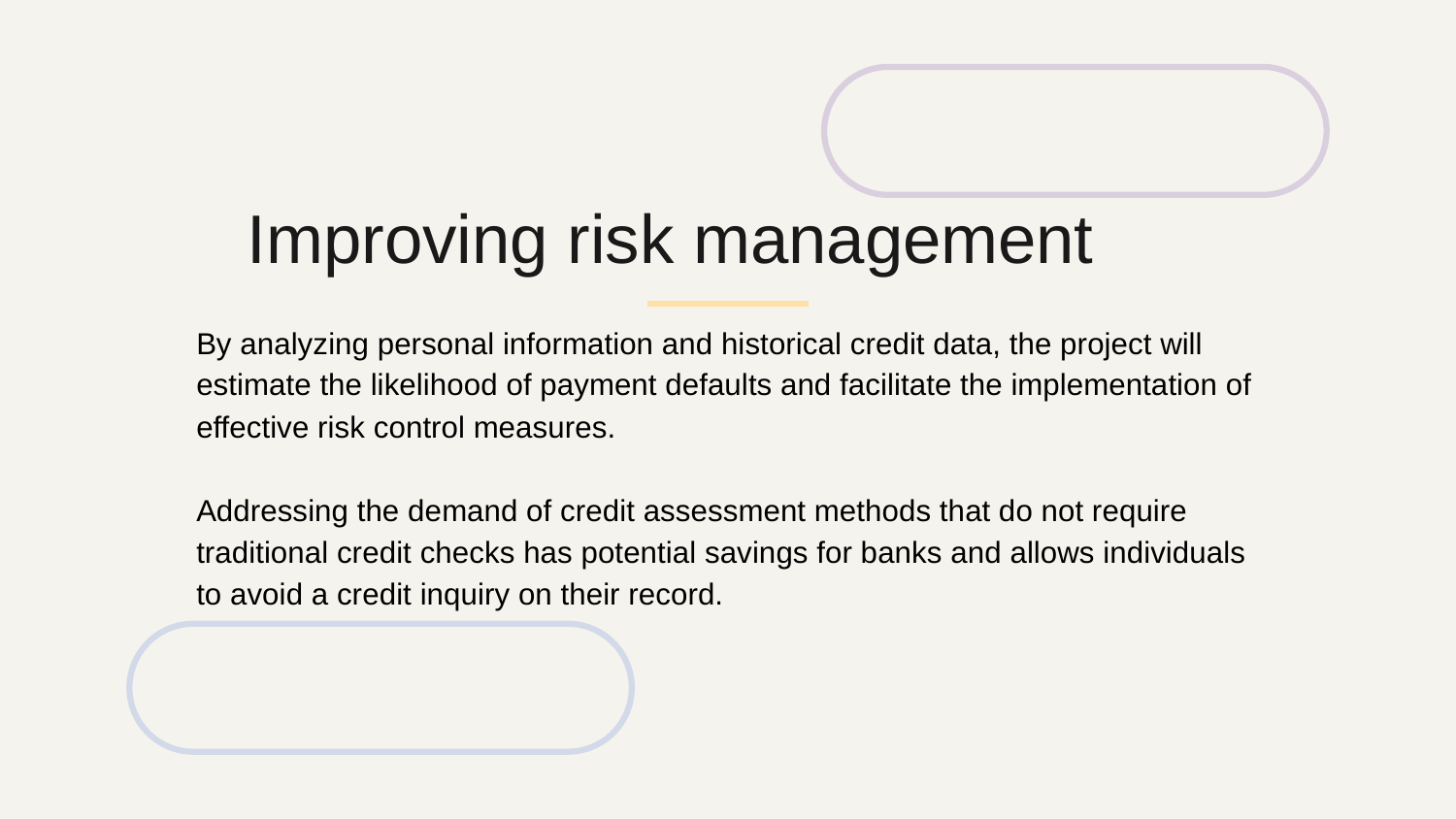

# Improving risk management
By analyzing personal information and historical credit data, the project will estimate the likelihood of payment defaults and facilitate the implementation of effective risk control measures.

Addressing the demand of credit assessment methods that do not require traditional credit checks has potential savings for banks and allows individuals to avoid a credit inquiry on their record.